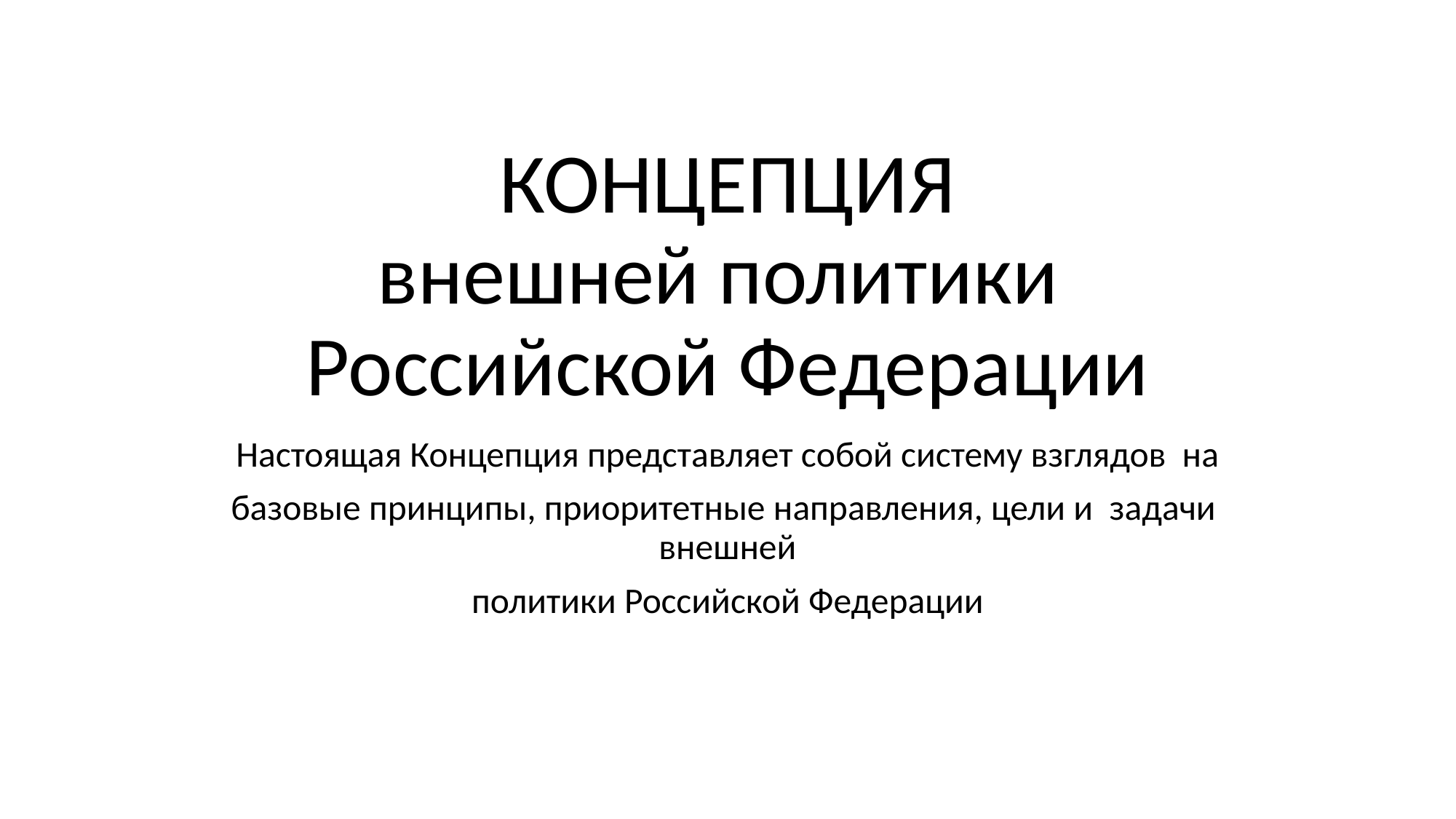

# КОНЦЕПЦИЯ внешней политики Российской Федерации
Настоящая Концепция представляет собой систему взглядов  на
базовые принципы, приоритетные направления, цели и  задачи  внешней
политики Российской Федерации